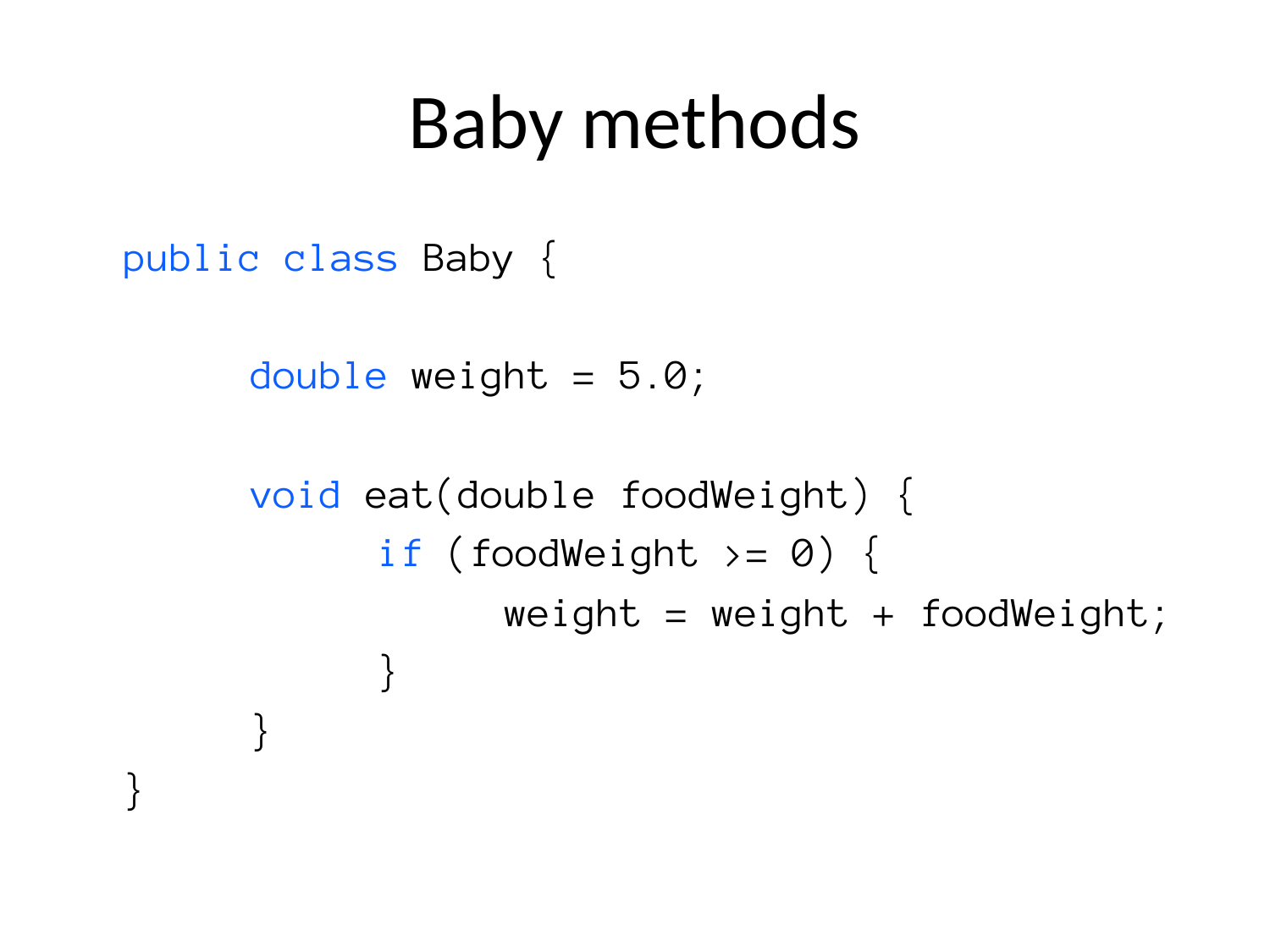

# Baby methods
	public class Baby {

		double weight = 5.0;

		void eat(double foodWeight) {
			if (foodWeight >= 0) {
				weight = weight + foodWeight;
			}
		}
	}